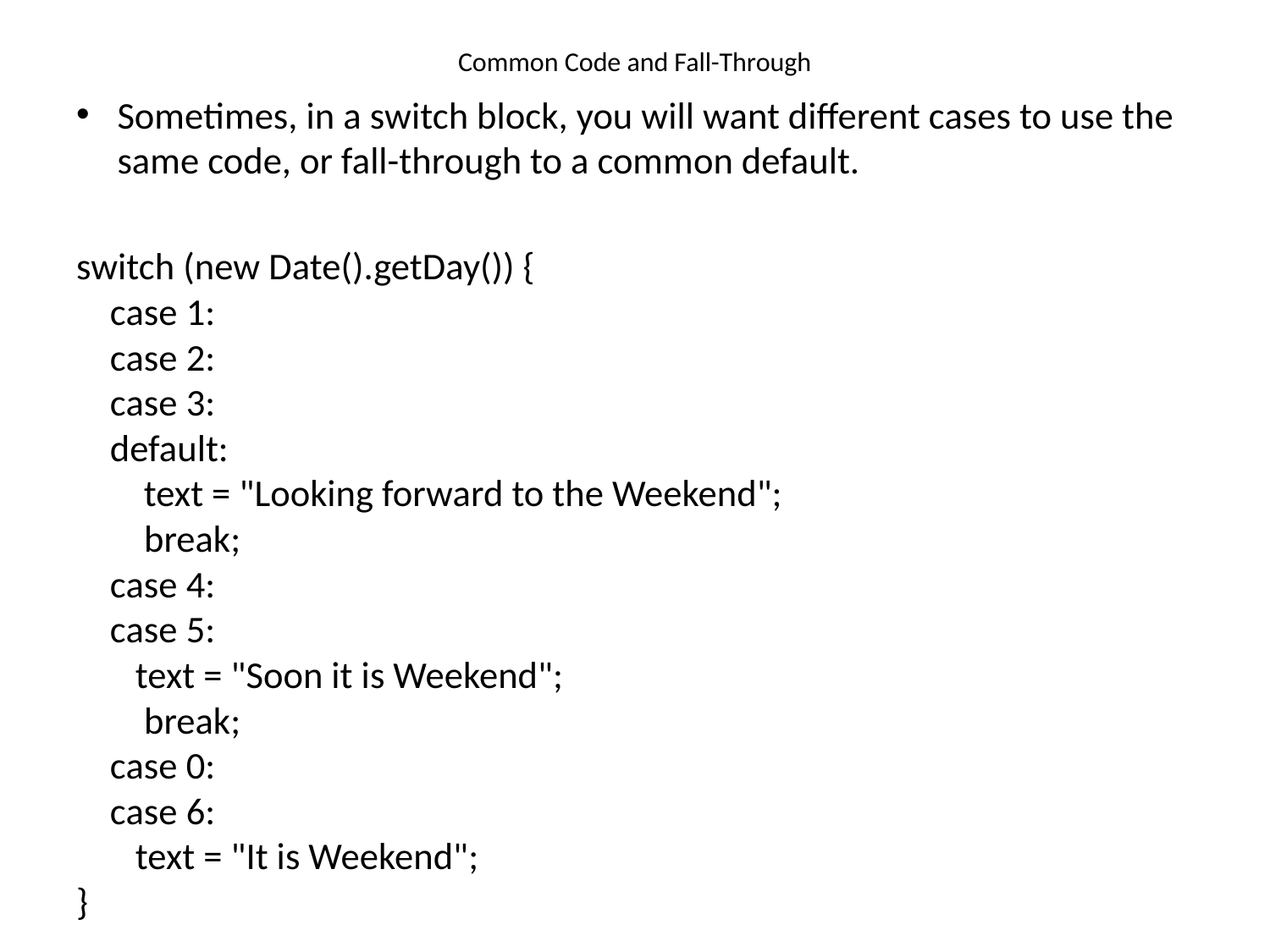

# Common Code and Fall-Through
Sometimes, in a switch block, you will want different cases to use the same code, or fall-through to a common default.

switch (new Date().getDay()) {
    case 1:
    case 2:
    case 3:
    default: 
        text = "Looking forward to the Weekend";
        break; 
    case 4:
    case 5:
       text = "Soon it is Weekend";
        break; 
    case 0:
    case 6:
       text = "It is Weekend";
}